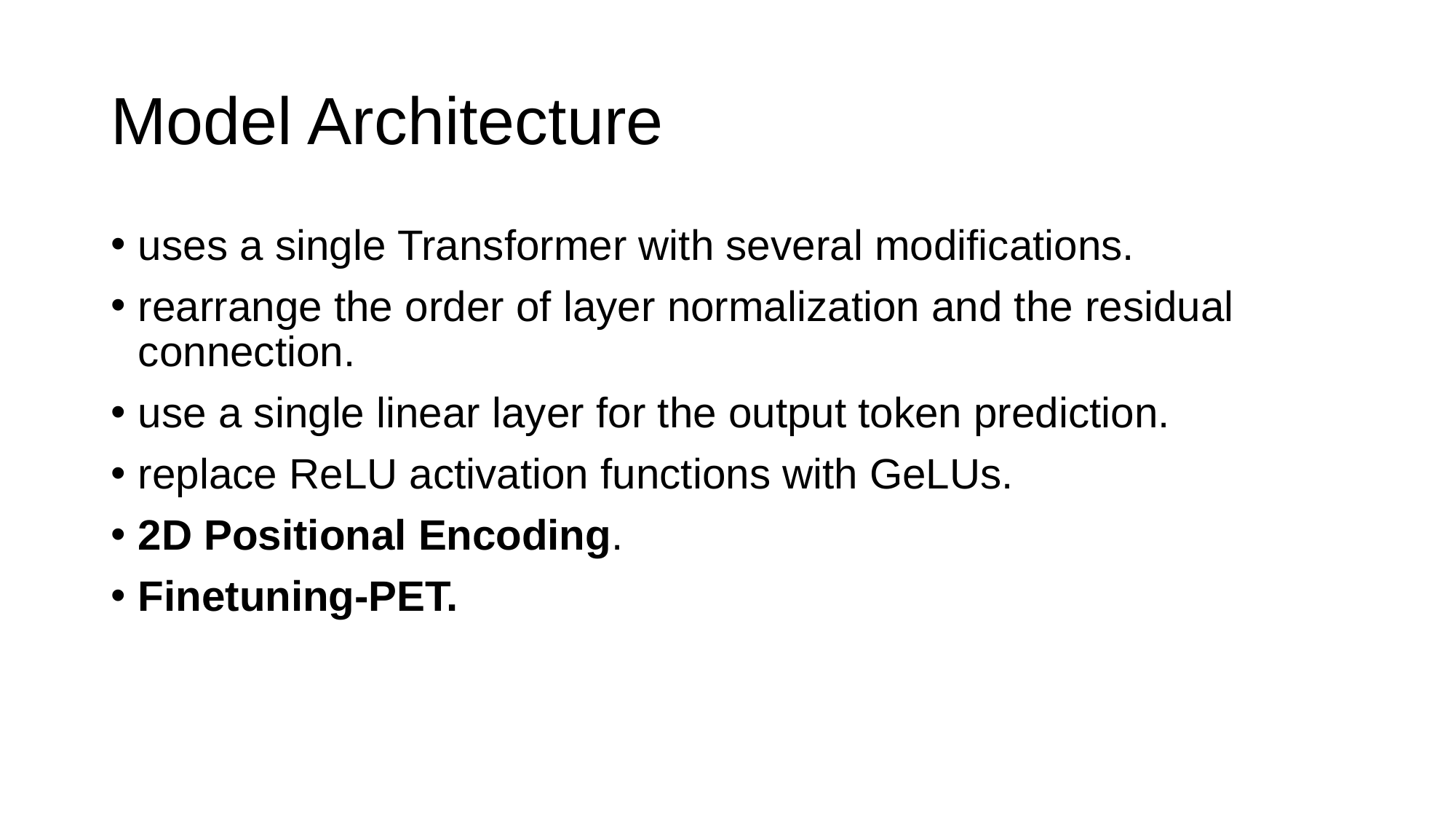

# Model Architecture
uses a single Transformer with several modifications.
rearrange the order of layer normalization and the residual connection.
use a single linear layer for the output token prediction.
replace ReLU activation functions with GeLUs.
2D Positional Encoding.
Finetuning-PET.